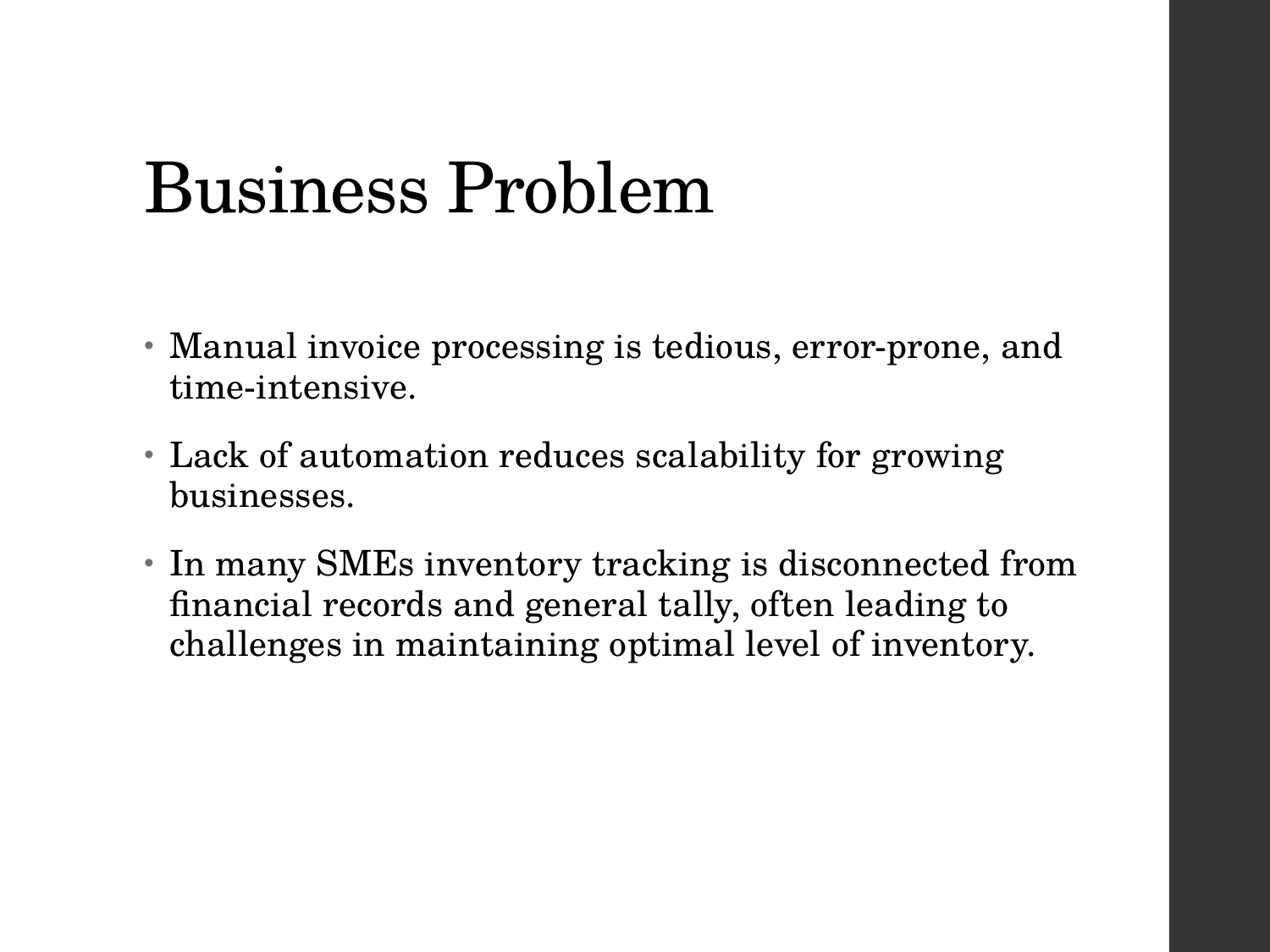

# Business Problem

Manual invoice processing is tedious, error-prone, and time-intensive.
Lack of automation reduces scalability for growing businesses.
In many SMEs inventory tracking is disconnected from financial records and general tally, often leading to challenges in maintaining optimal level of inventory.